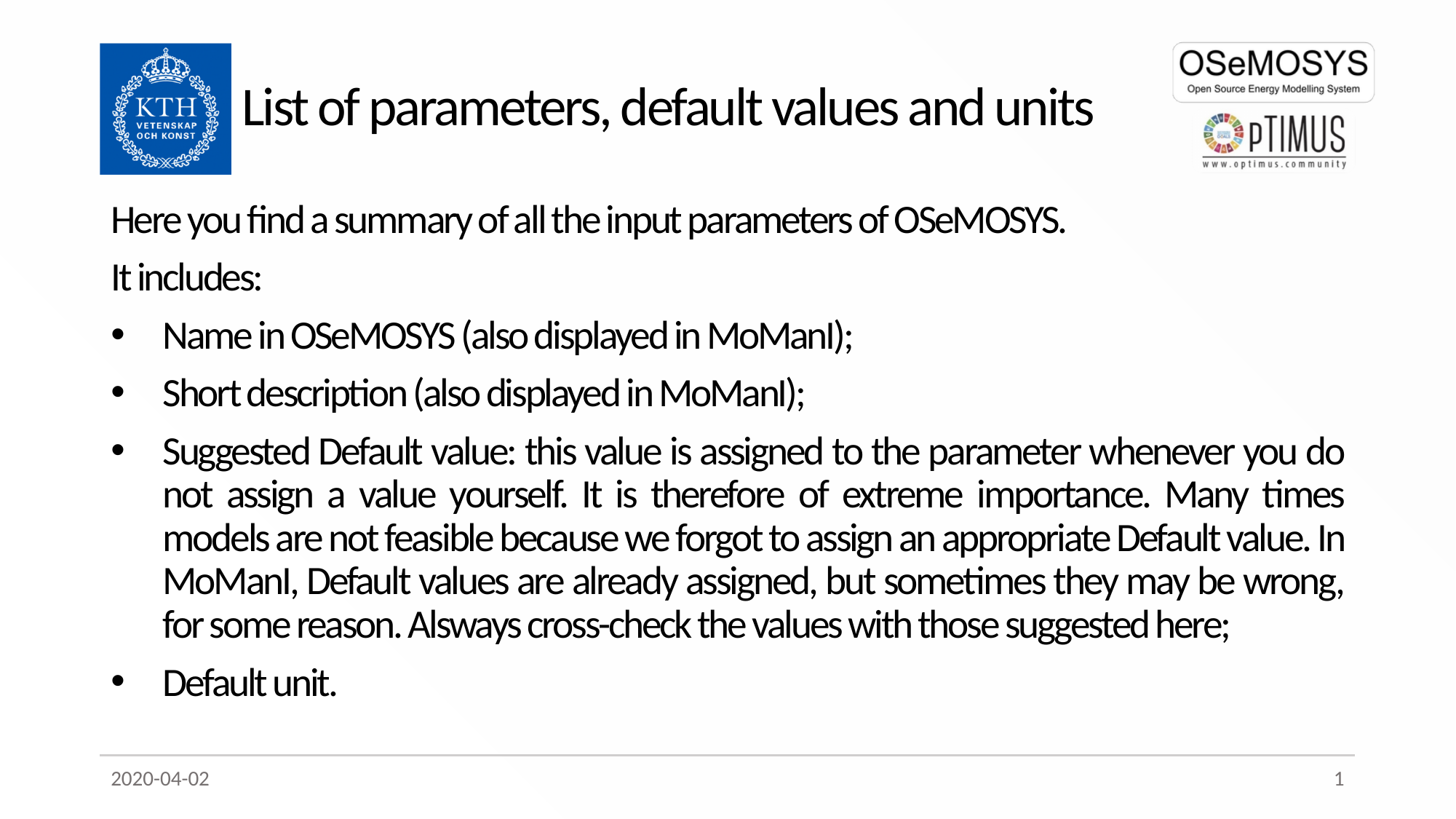

# List of parameters, default values and units
Here you find a summary of all the input parameters of OSeMOSYS.
It includes:
Name in OSeMOSYS (also displayed in MoManI);
Short description (also displayed in MoManI);
Suggested Default value: this value is assigned to the parameter whenever you do not assign a value yourself. It is therefore of extreme importance. Many times models are not feasible because we forgot to assign an appropriate Default value. In MoManI, Default values are already assigned, but sometimes they may be wrong, for some reason. Alsways cross-check the values with those suggested here;
Default unit.
2020-04-02

1